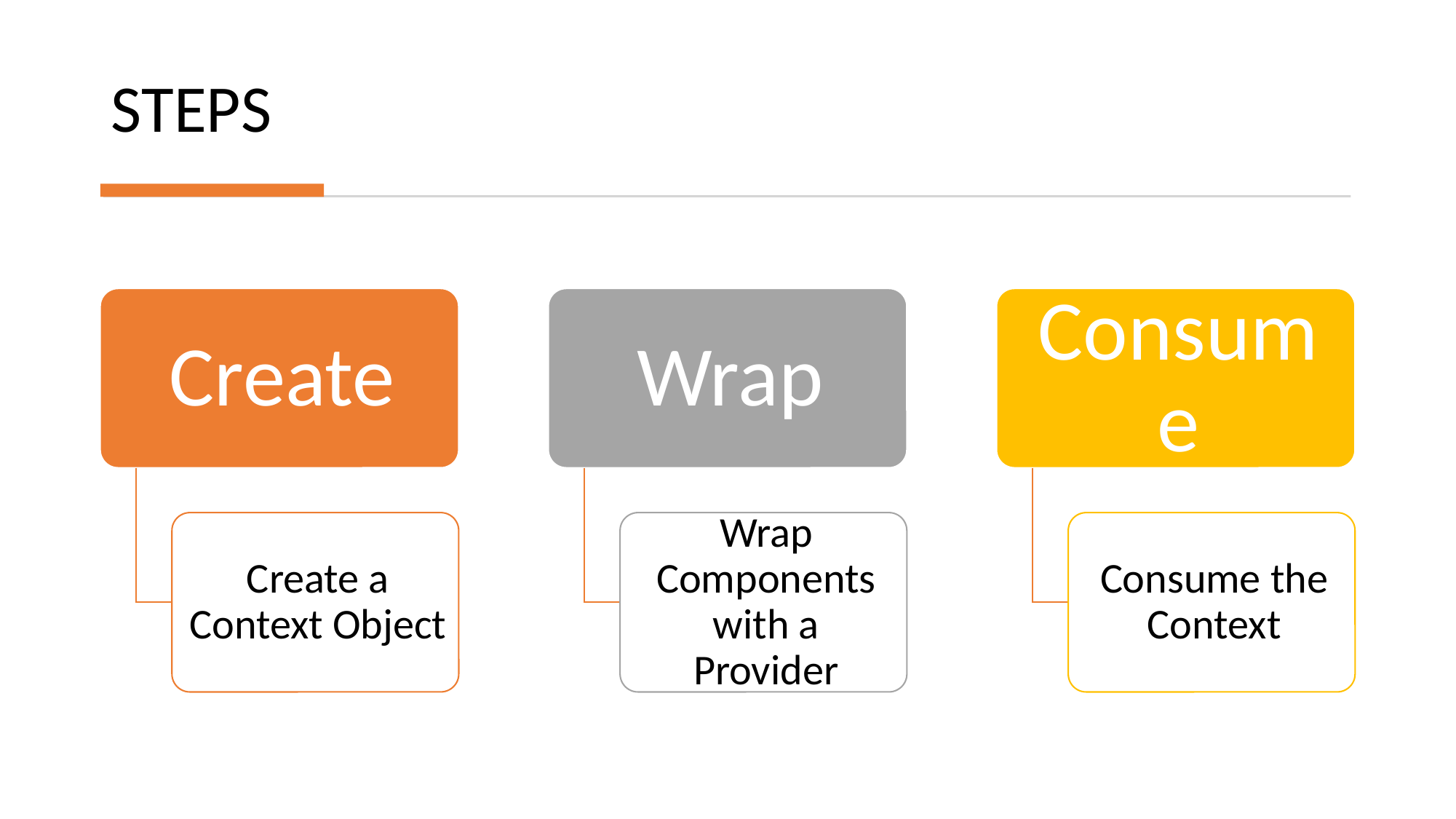

# STEPS

Create
Create a Context Object
Wrap
Wrap Components with a Provider
Consume
Consume the Context